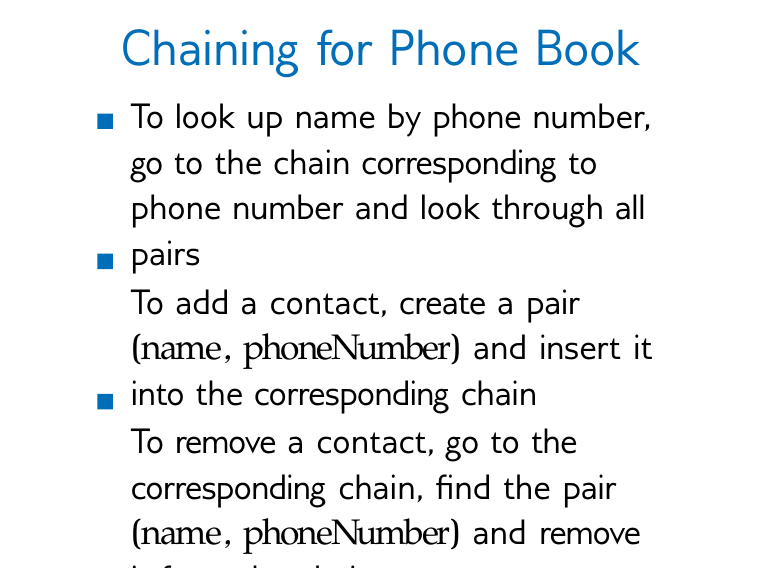

# Chaining for Phone Book
To look up name by phone number, go to the chain corresponding to phone number and look through all pairs
To add a contact, create a pair
(name, phoneNumber) and insert it into the corresponding chain
To remove a contact, go to the corresponding chain, find the pair (name, phoneNumber) and remove it from the chain